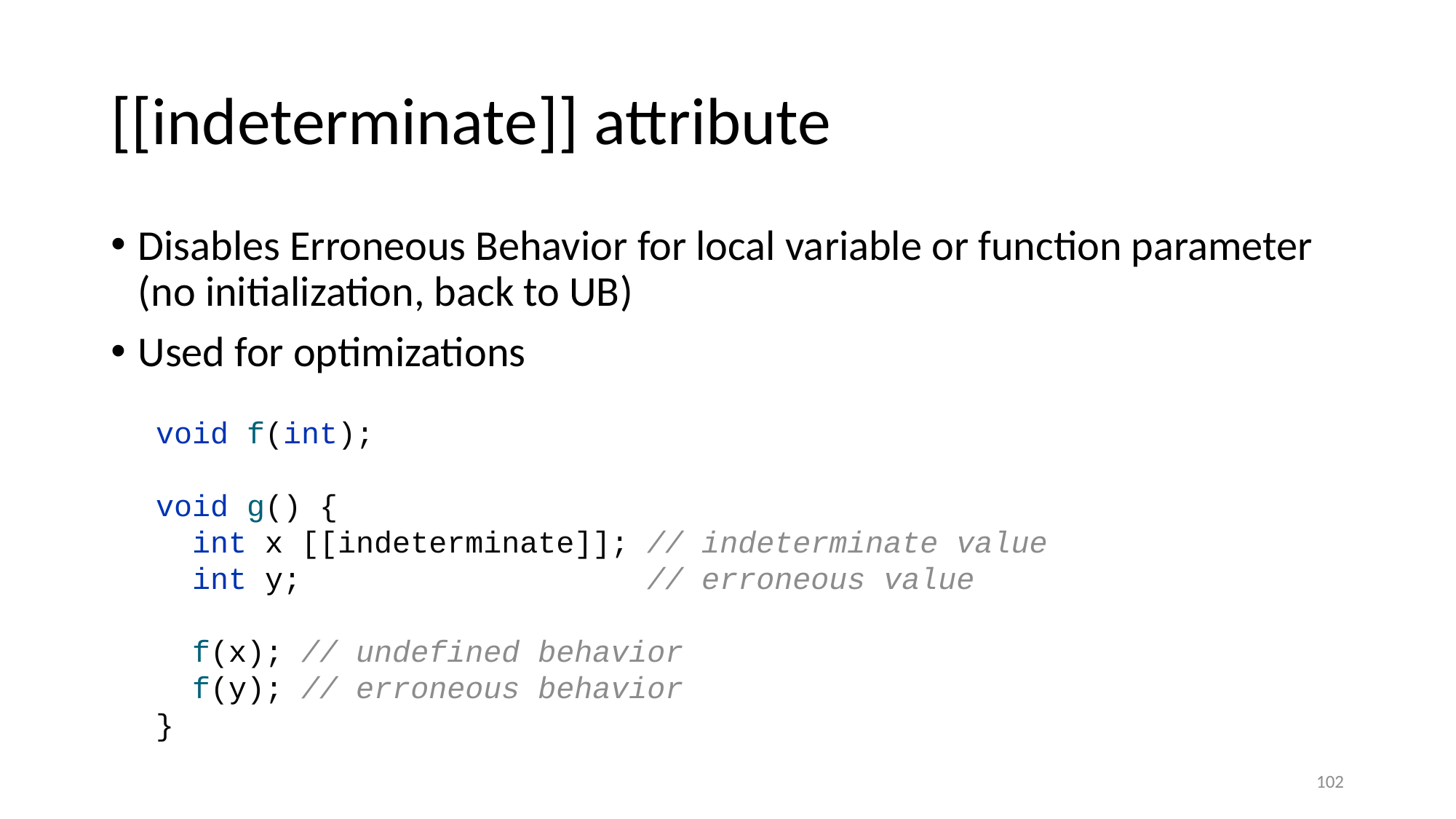

# [[indeterminate]] attribute
Disables Erroneous Behavior for local variable or function parameter (no initialization, back to UB)
Used for optimizations

void f(int);
void g() {
  int x [[indeterminate]]; // indeterminate value
  int y;                   // erroneous value
  f(x); // undefined behavior
  f(y); // erroneous behavior
}
102